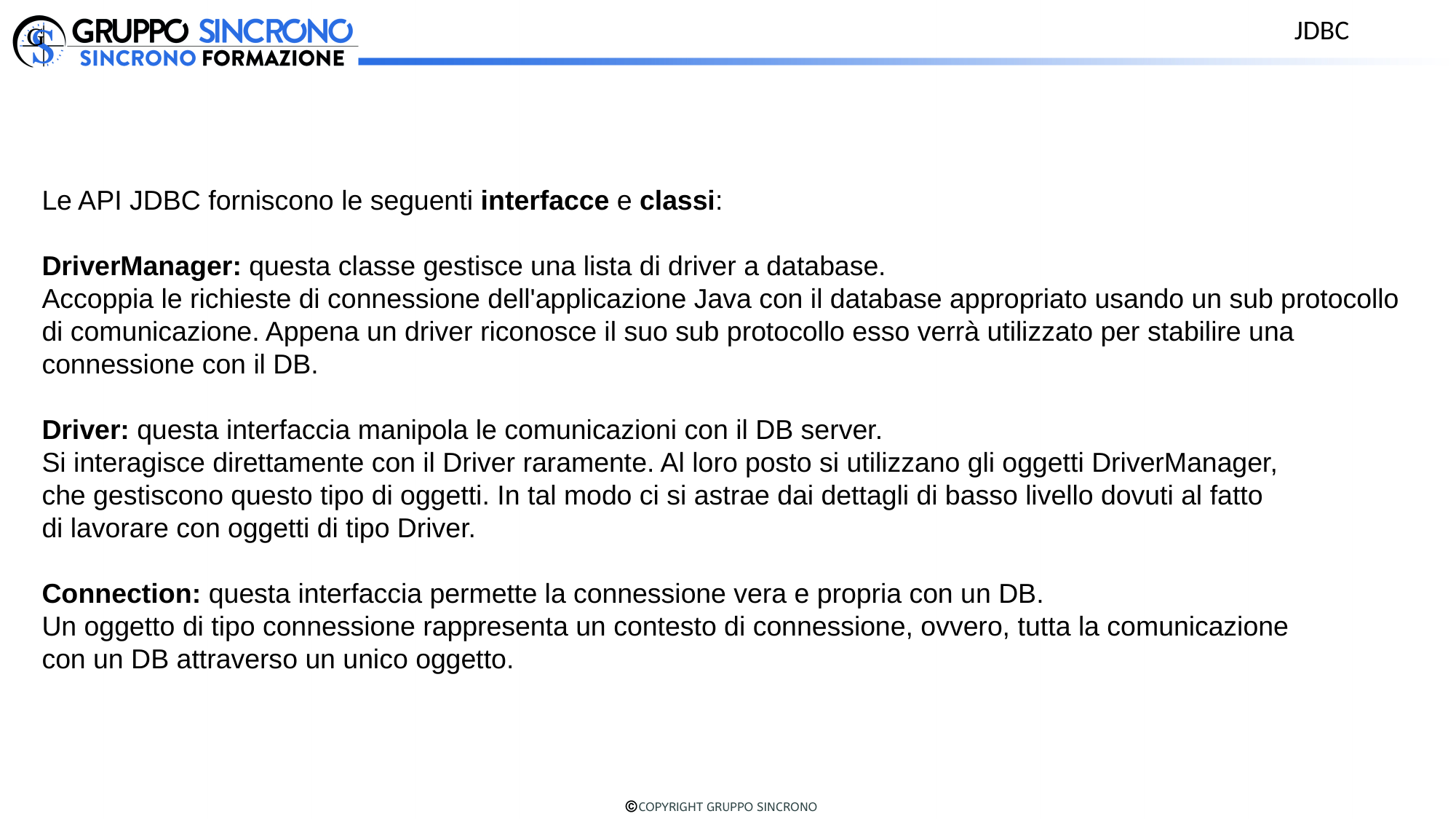

JDBC
Le API JDBC forniscono le seguenti interfacce e classi:

DriverManager: questa classe gestisce una lista di driver a database.
Accoppia le richieste di connessione dell'applicazione Java con il database appropriato usando un sub protocollo di comunicazione. Appena un driver riconosce il suo sub protocollo esso verrà utilizzato per stabilire una connessione con il DB.

Driver: questa interfaccia manipola le comunicazioni con il DB server.
Si interagisce direttamente con il Driver raramente. Al loro posto si utilizzano gli oggetti DriverManager,
che gestiscono questo tipo di oggetti. In tal modo ci si astrae dai dettagli di basso livello dovuti al fatto
di lavorare con oggetti di tipo Driver.

Connection: questa interfaccia permette la connessione vera e propria con un DB.
Un oggetto di tipo connessione rappresenta un contesto di connessione, ovvero, tutta la comunicazione
con un DB attraverso un unico oggetto.